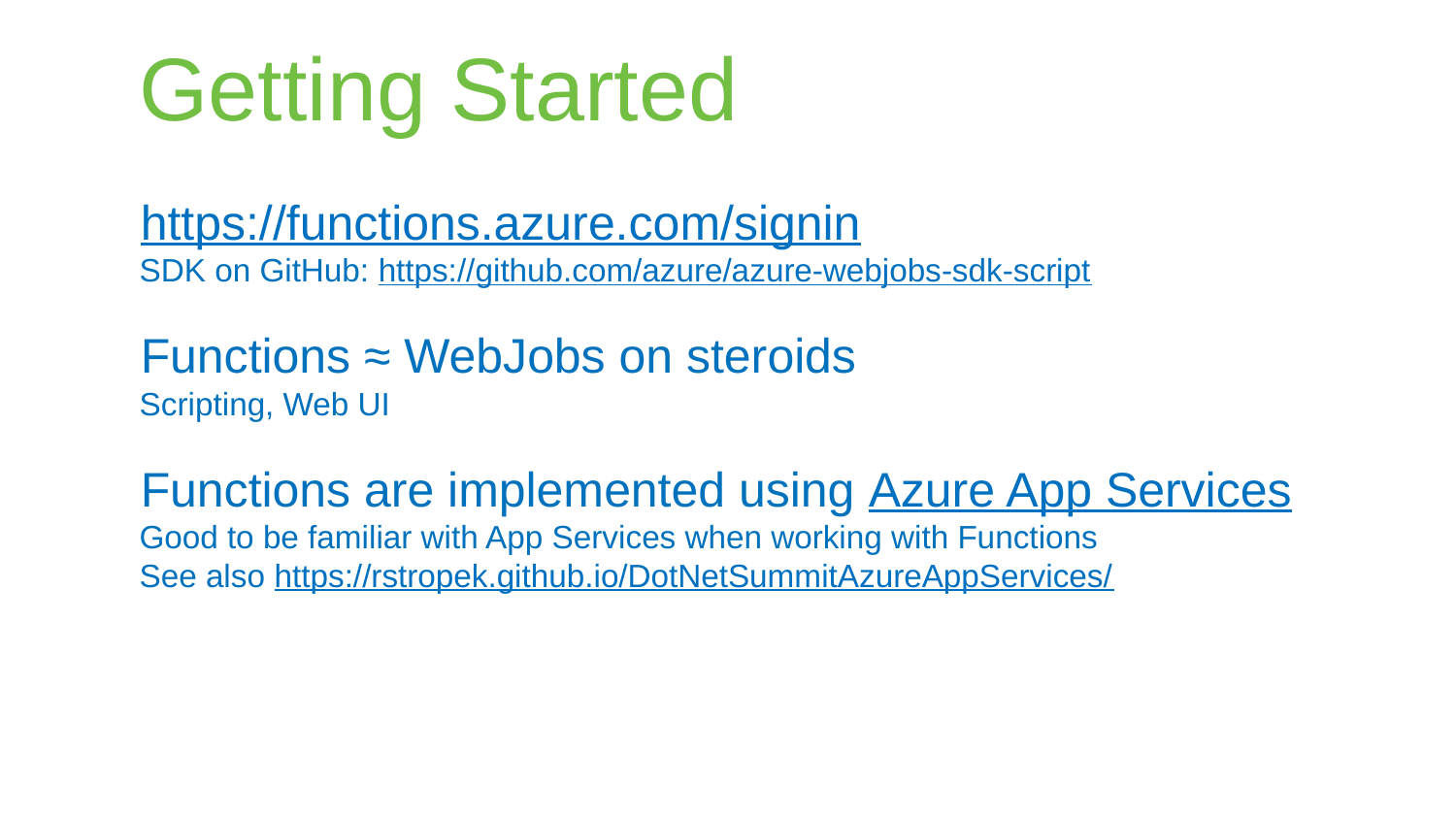

# Getting Started
https://functions.azure.com/signin
SDK on GitHub: https://github.com/azure/azure-webjobs-sdk-script
Functions ≈ WebJobs on steroids
Scripting, Web UI
Functions are implemented using Azure App Services
Good to be familiar with App Services when working with Functions
See also https://rstropek.github.io/DotNetSummitAzureAppServices/